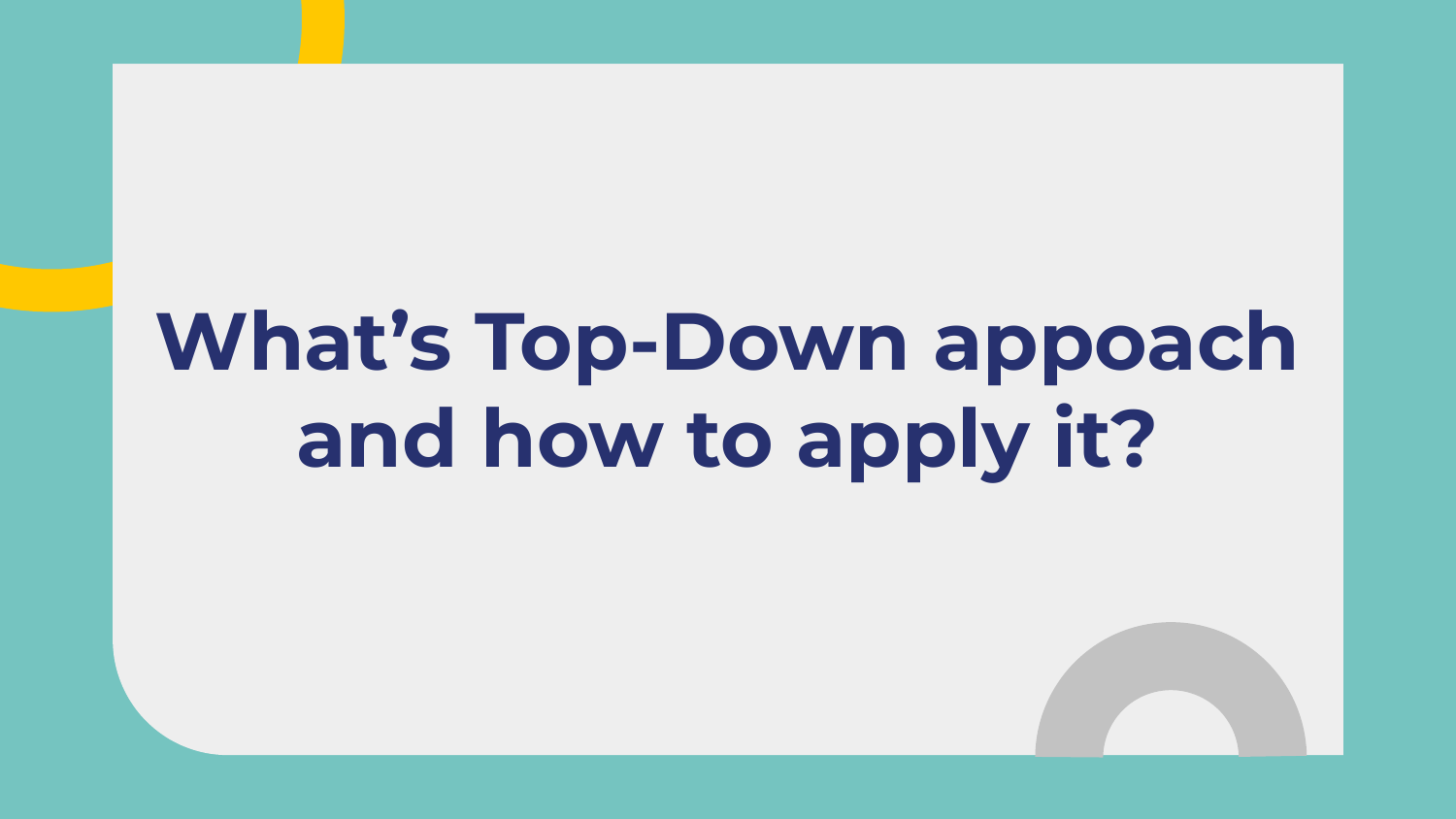

# What’s Top-Down appoach and how to apply it?